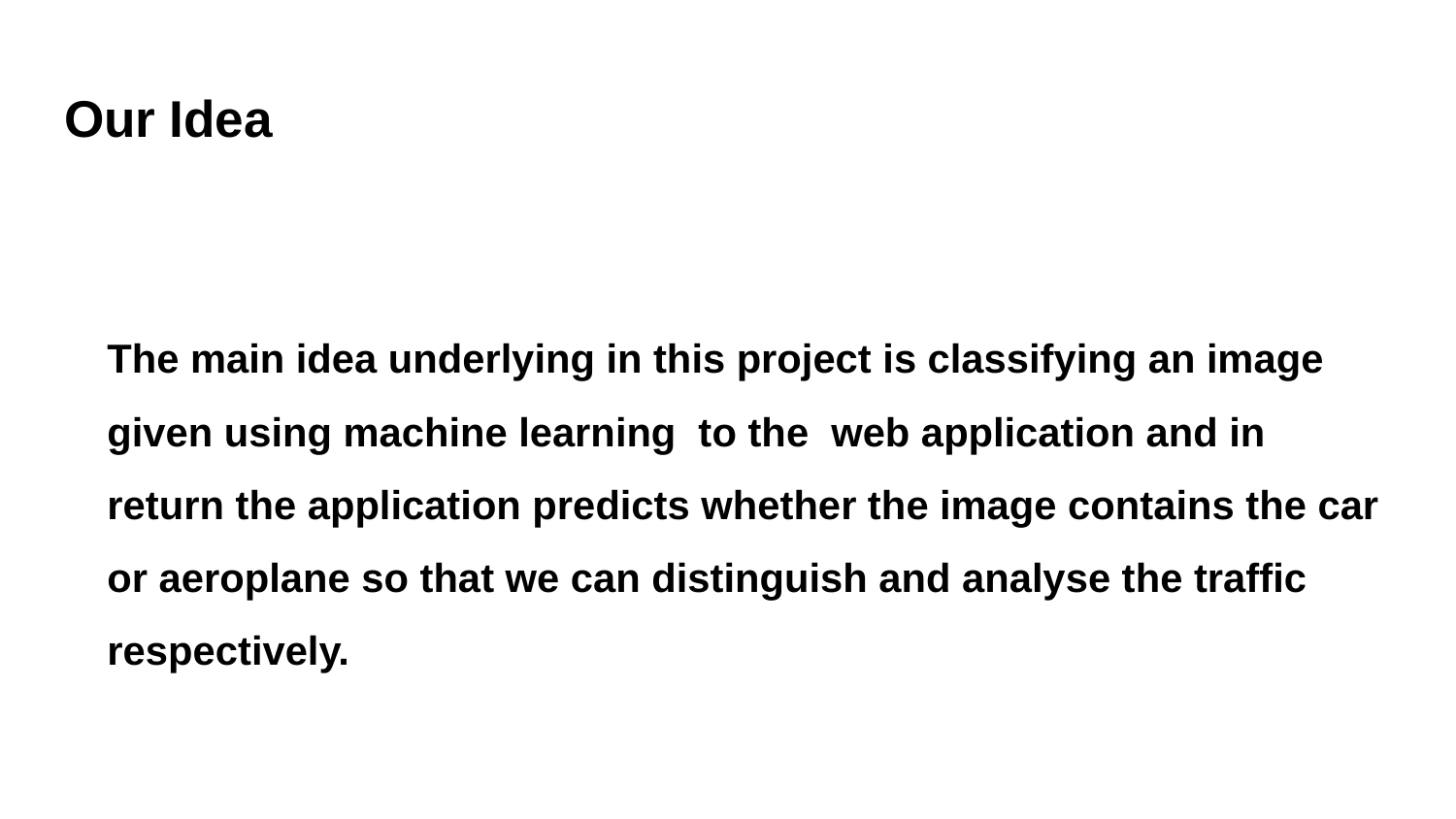

# Our Idea
The main idea underlying in this project is classifying an image given using machine learning  to the  web application and in return the application predicts whether the image contains the car or aeroplane so that we can distinguish and analyse the traffic respectively.